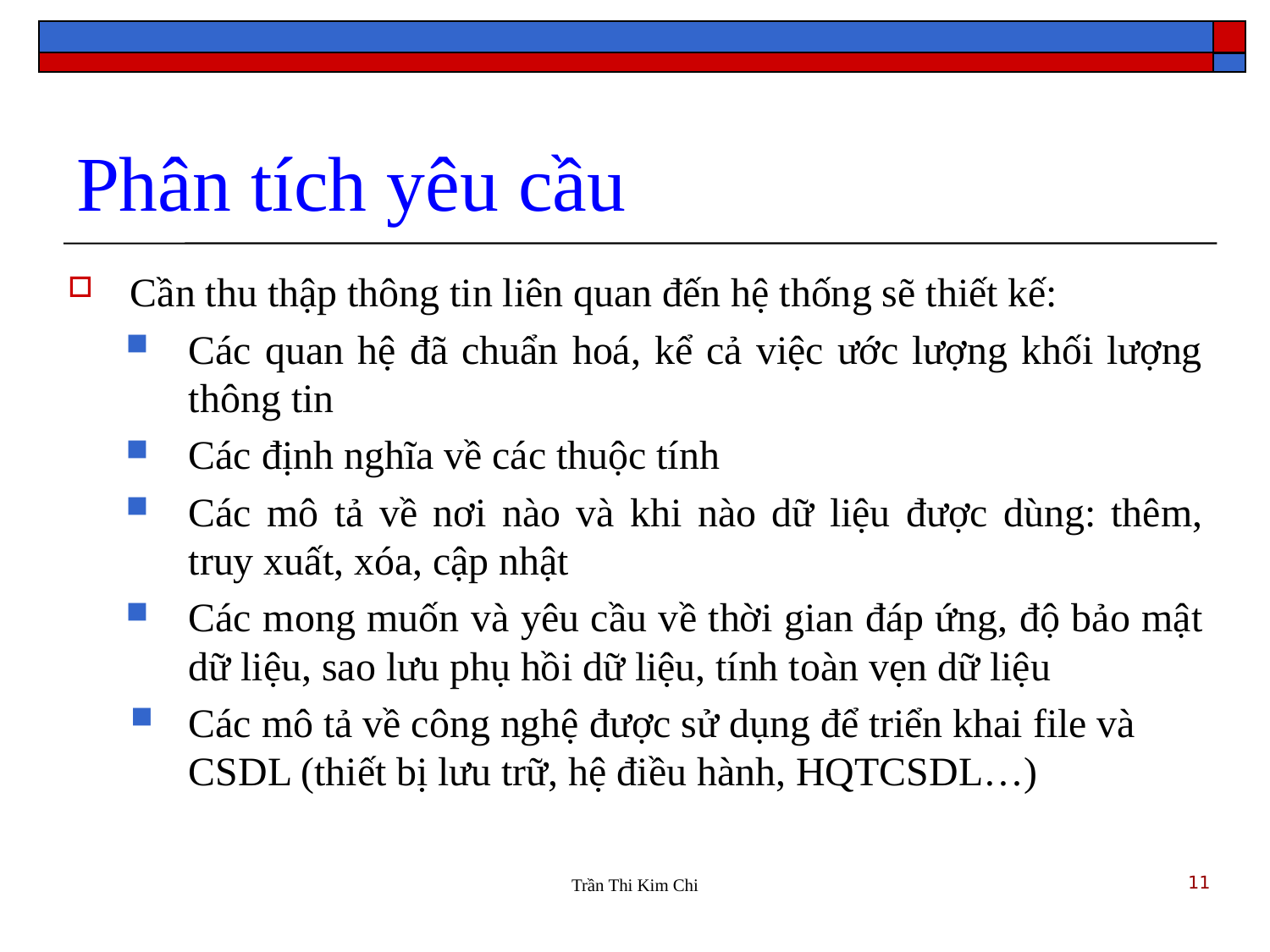

Phân tích yêu cầu
Cần thu thập thông tin liên quan đến hệ thống sẽ thiết kế:
Các quan hệ đã chuẩn hoá, kể cả việc ước lượng khối lượng thông tin
Các định nghĩa về các thuộc tính
Các mô tả về nơi nào và khi nào dữ liệu được dùng: thêm, truy xuất, xóa, cập nhật
Các mong muốn và yêu cầu về thời gian đáp ứng, độ bảo mật dữ liệu, sao lưu phụ hồi dữ liệu, tính toàn vẹn dữ liệu
Các mô tả về công nghệ được sử dụng để triển khai file và CSDL (thiết bị lưu trữ, hệ điều hành, HQTCSDL…)
11
Trần Thi Kim Chi